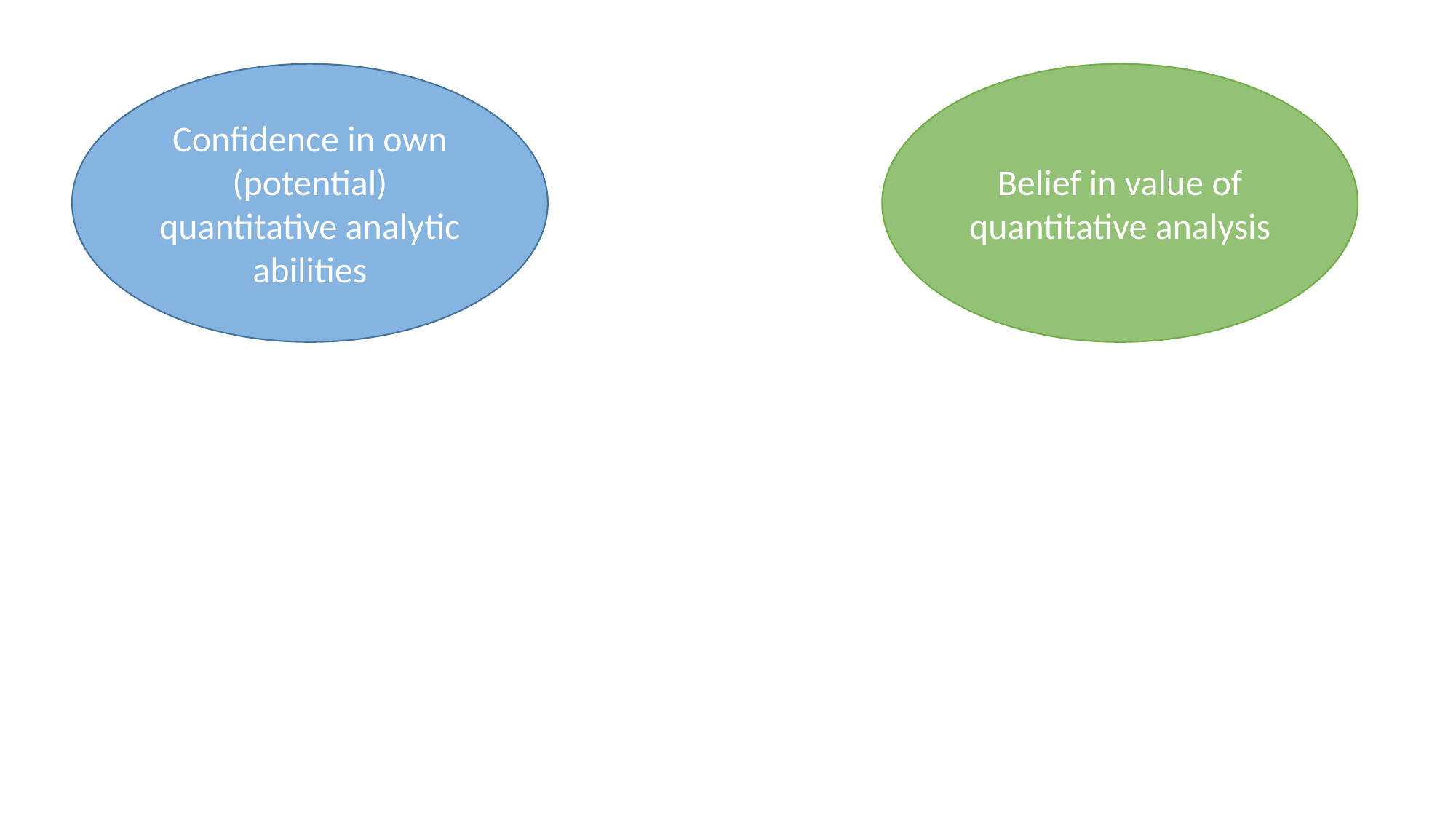

Confidence in own (potential) quantitative analytic abilities
Belief in value of quantitative analysis